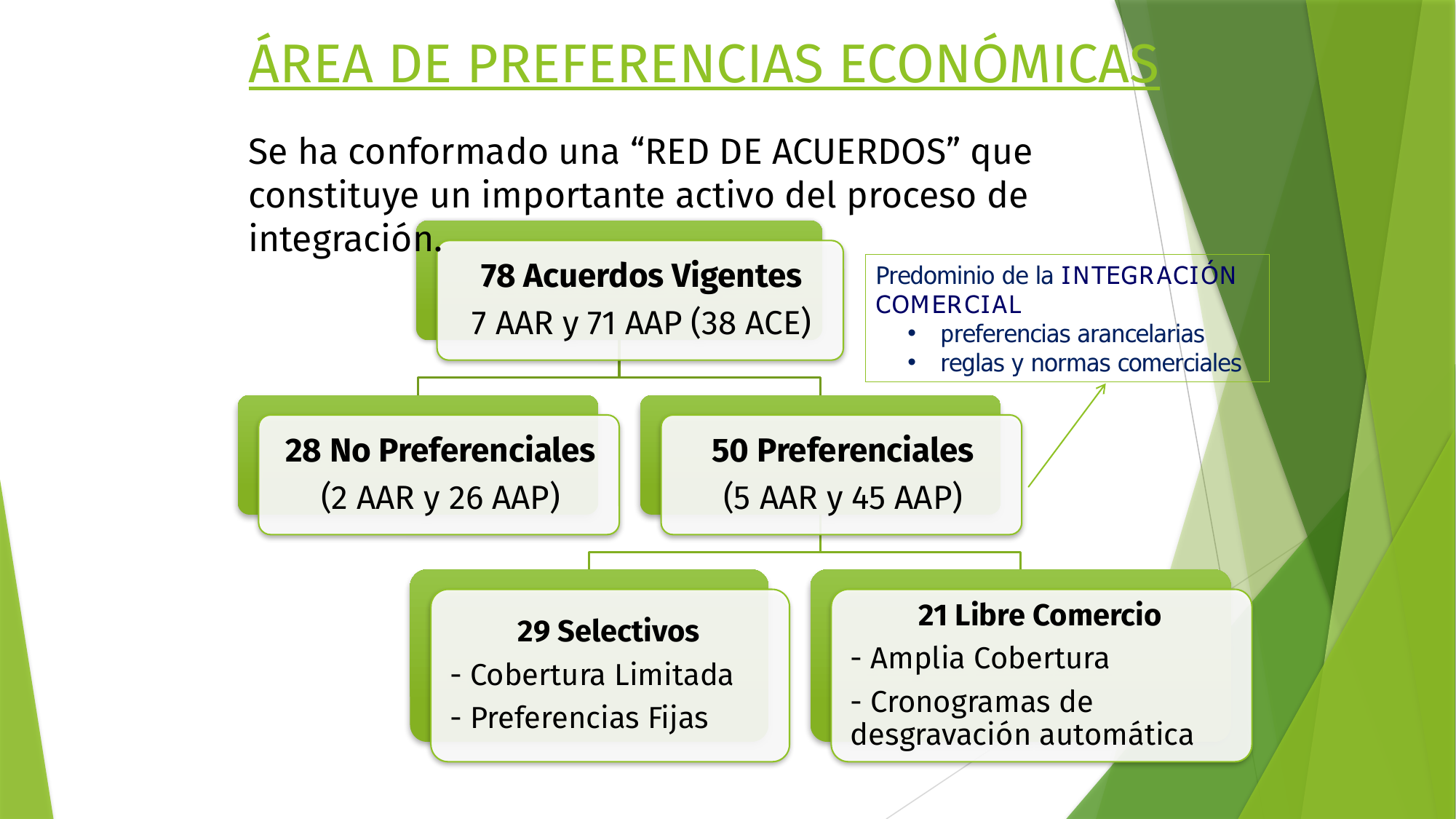

# Área de Preferencias Económicas
Se ha conformado una “RED DE ACUERDOS” que constituye un importante activo del proceso de integración.
78 Acuerdos Vigentes
7 AAR y 71 AAP (38 ACE)
28 No Preferenciales
(2 AAR y 26 AAP)
50 Preferenciales
(5 AAR y 45 AAP)
29 Selectivos
- Cobertura Limitada
- Preferencias Fijas
21 Libre Comercio
- Amplia Cobertura
- Cronogramas de desgravación automática
Predominio de la INTEGRACIÓN COMERCIAL
preferencias arancelarias
reglas y normas comerciales